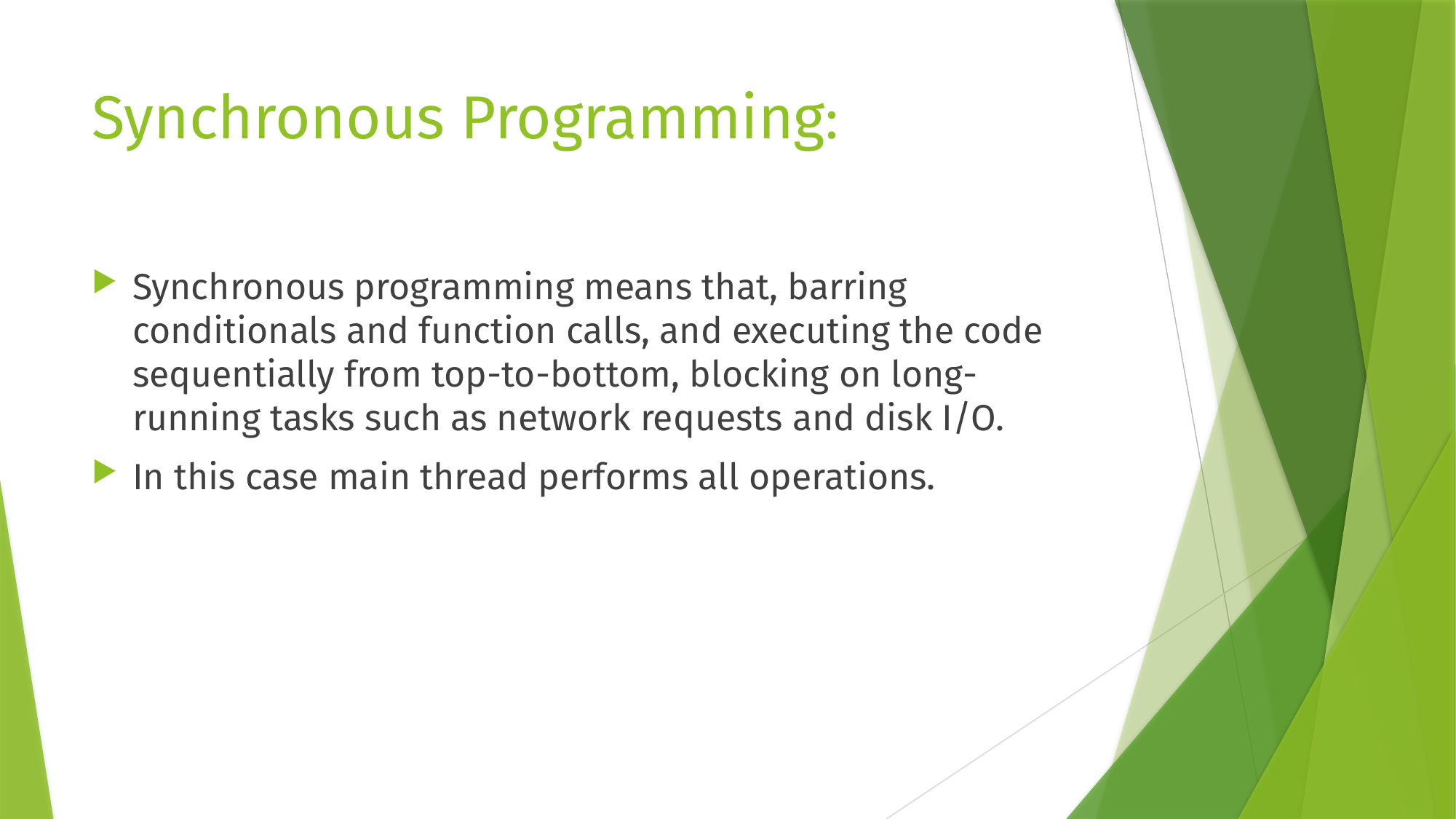

# Synchronous Programming:
Synchronous programming means that, barring conditionals and function calls, and executing the code sequentially from top-to-bottom, blocking on long-running tasks such as network requests and disk I/O.
In this case main thread performs all operations.